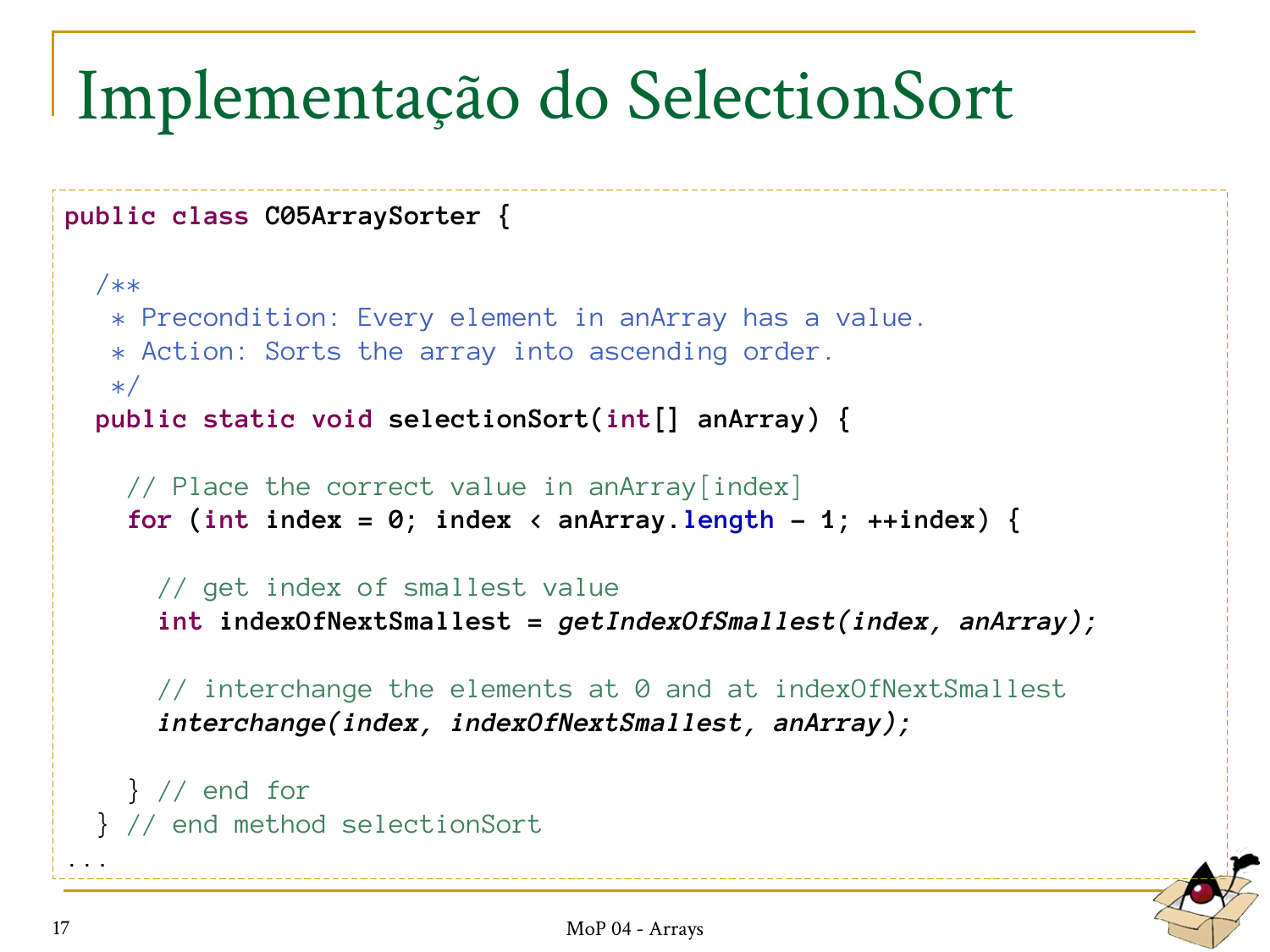

# Implementação do SelectionSort
public class C05ArraySorter {

  /**
   * Precondition: Every element in anArray has a value.
   * Action: Sorts the array into ascending order.
   */
  public static void selectionSort(int[] anArray) {

    // Place the correct value in anArray[index]
    for (int index = 0; index < anArray.length - 1; ++index) {

      // get index of smallest value
      int indexOfNextSmallest = getIndexOfSmallest(index, anArray);

      // interchange the elements at 0 and at indexOfNextSmallest
      interchange(index, indexOfNextSmallest, anArray);

    } // end for
  } // end method selectionSort
...
MoP 04 - Arrays